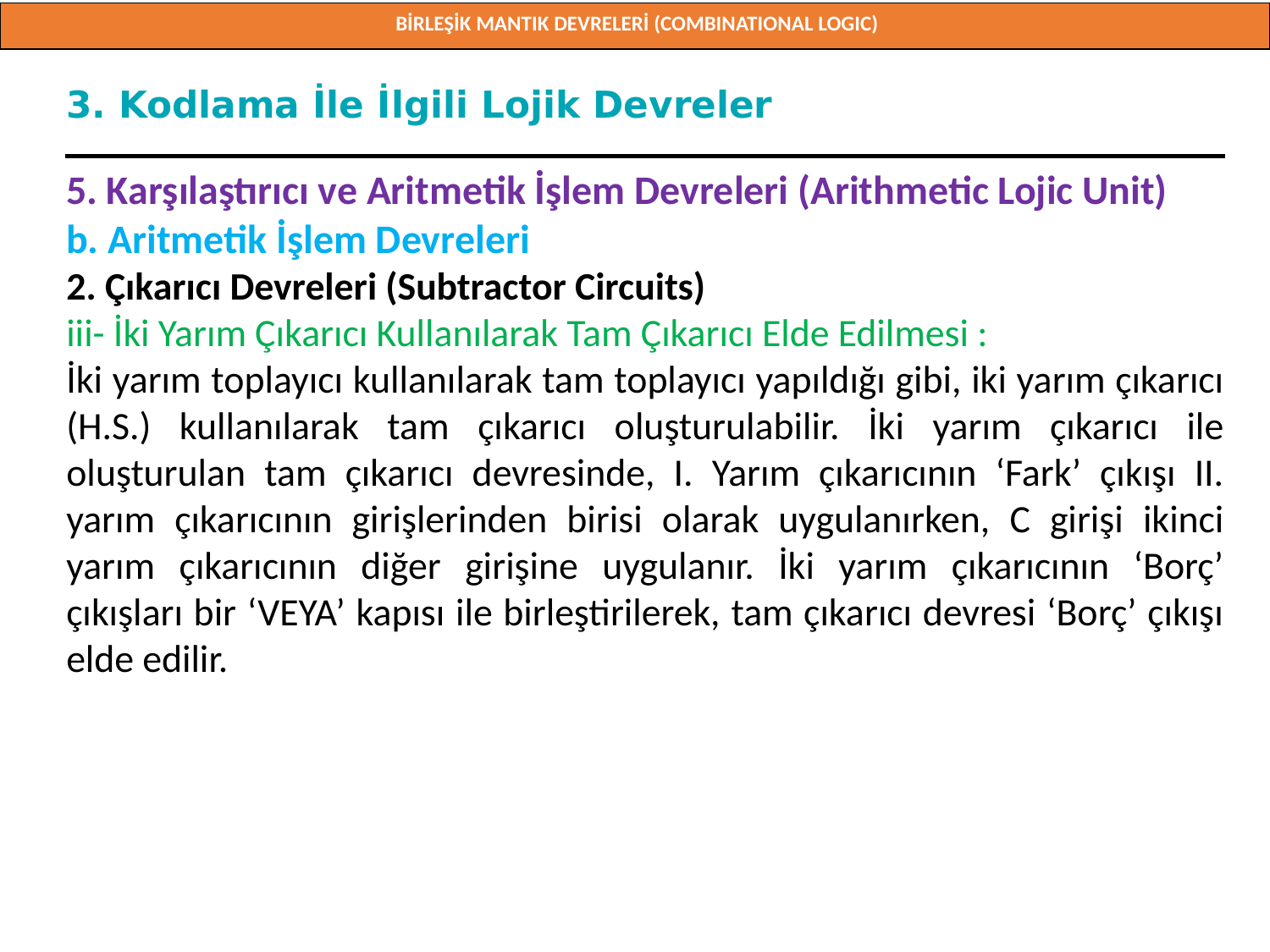

BİRLEŞİK MANTIK DEVRELERİ (COMBINATIONAL LOGIC)

Doç. Dr. Orhan ER
3. Kodlama İle İlgili Lojik Devreler
5. Karşılaştırıcı ve Aritmetik İşlem Devreleri (Arithmetic Lojic Unit)
b. Aritmetik İşlem Devreleri
2. Çıkarıcı Devreleri (Subtractor Circuits)
iii- İki Yarım Çıkarıcı Kullanılarak Tam Çıkarıcı Elde Edilmesi :
İki yarım toplayıcı kullanılarak tam toplayıcı yapıldığı gibi, iki yarım çıkarıcı (H.S.) kullanılarak tam çıkarıcı oluşturulabilir. İki yarım çıkarıcı ile oluşturulan tam çıkarıcı devresinde, I. Yarım çıkarıcının ‘Fark’ çıkışı II. yarım çıkarıcının girişlerinden birisi olarak uygulanırken, C girişi ikinci yarım çıkarıcının diğer girişine uygulanır. İki yarım çıkarıcının ‘Borç’ çıkışları bir ‘VEYA’ kapısı ile birleştirilerek, tam çıkarıcı devresi ‘Borç’ çıkışı elde edilir.

Doç. Dr. Orhan ER